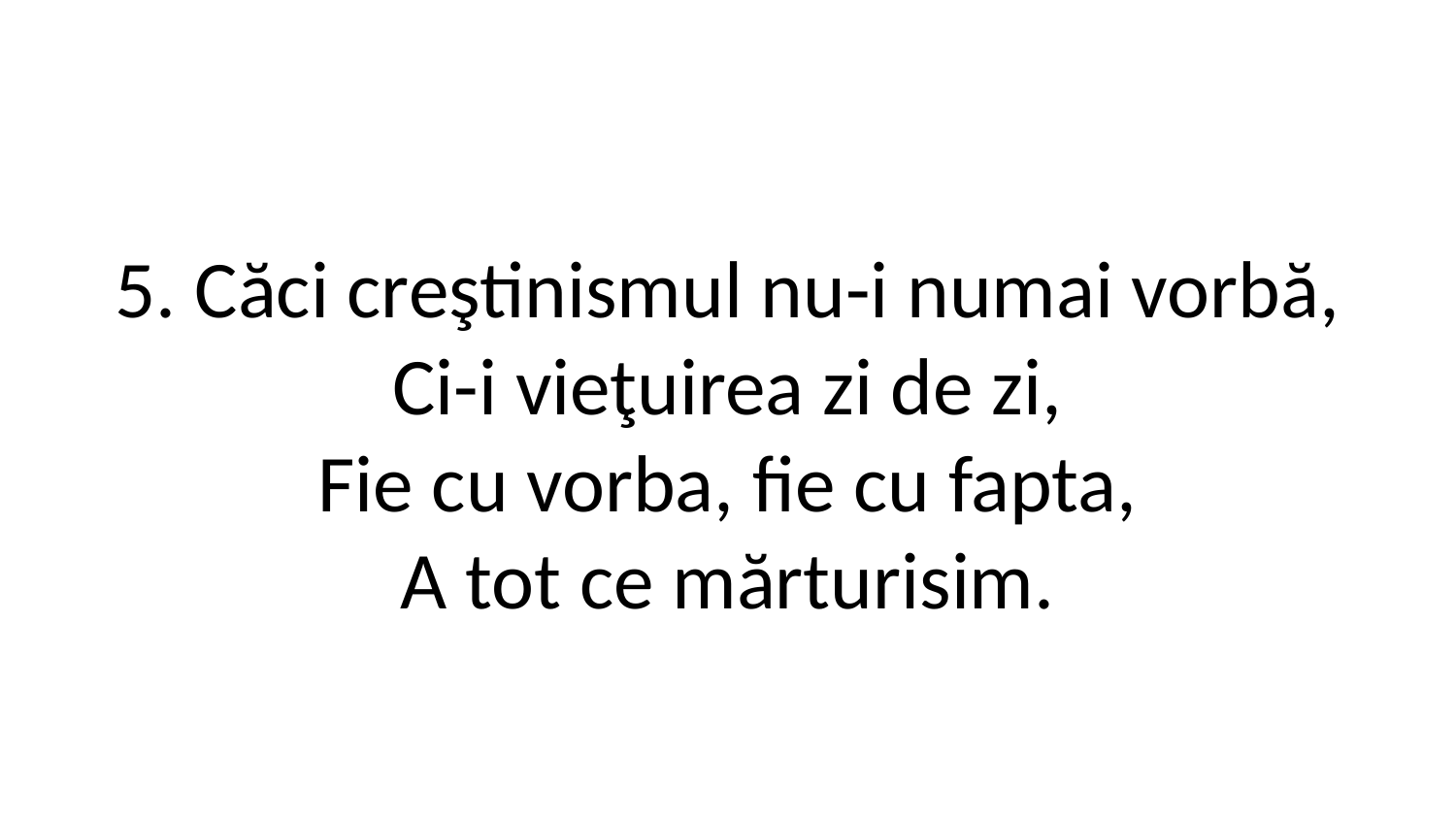

5. Căci creştinismul nu-i numai vorbă,
Ci-i vieţuirea zi de zi,
Fie cu vorba, fie cu fapta,
A tot ce mărturisim.